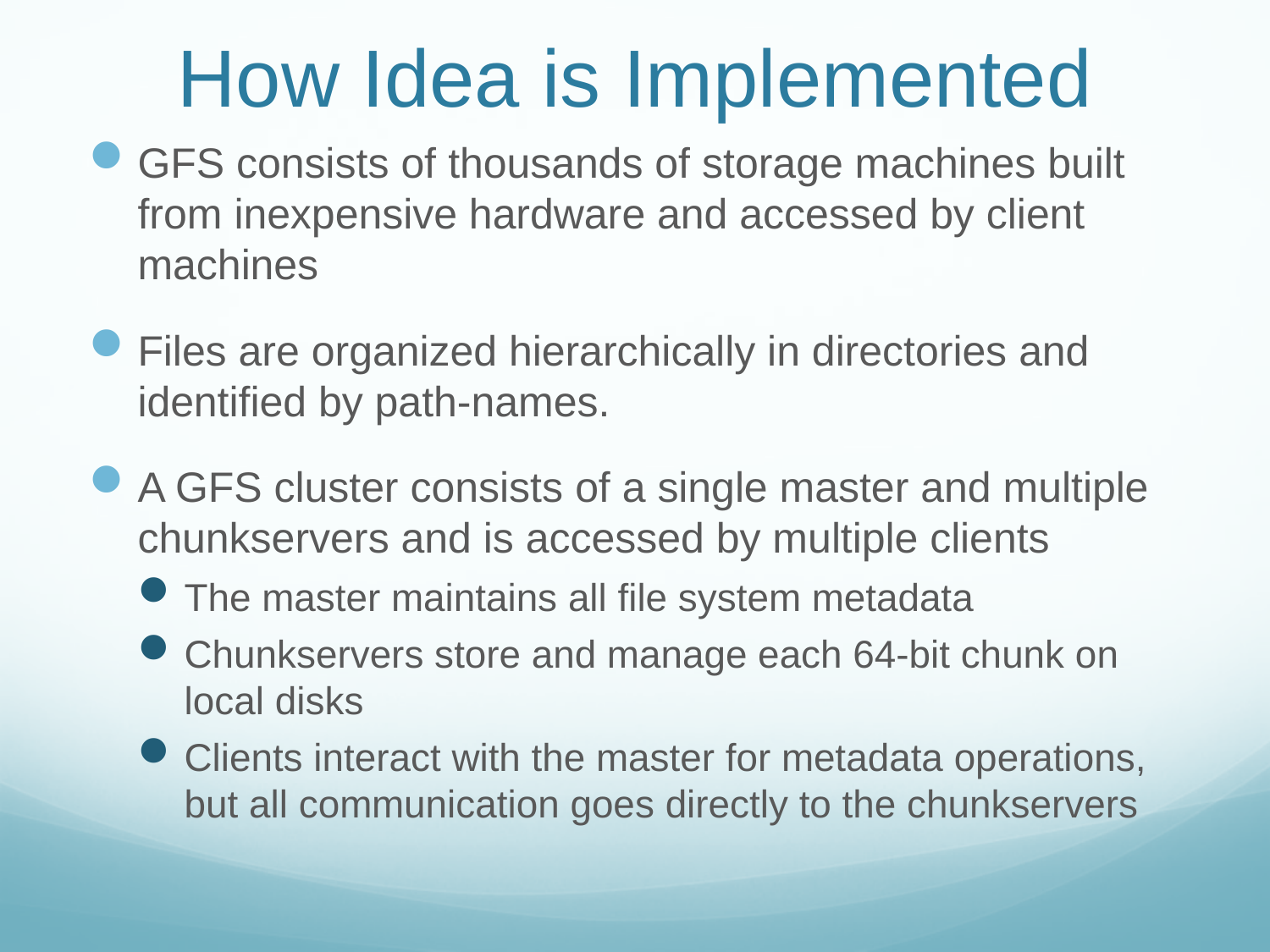

# How Idea is Implemented
GFS consists of thousands of storage machines built from inexpensive hardware and accessed by client machines
Files are organized hierarchically in directories and identified by path-names.
A GFS cluster consists of a single master and multiple chunkservers and is accessed by multiple clients
The master maintains all file system metadata
Chunkservers store and manage each 64-bit chunk on local disks
Clients interact with the master for metadata operations, but all communication goes directly to the chunkservers